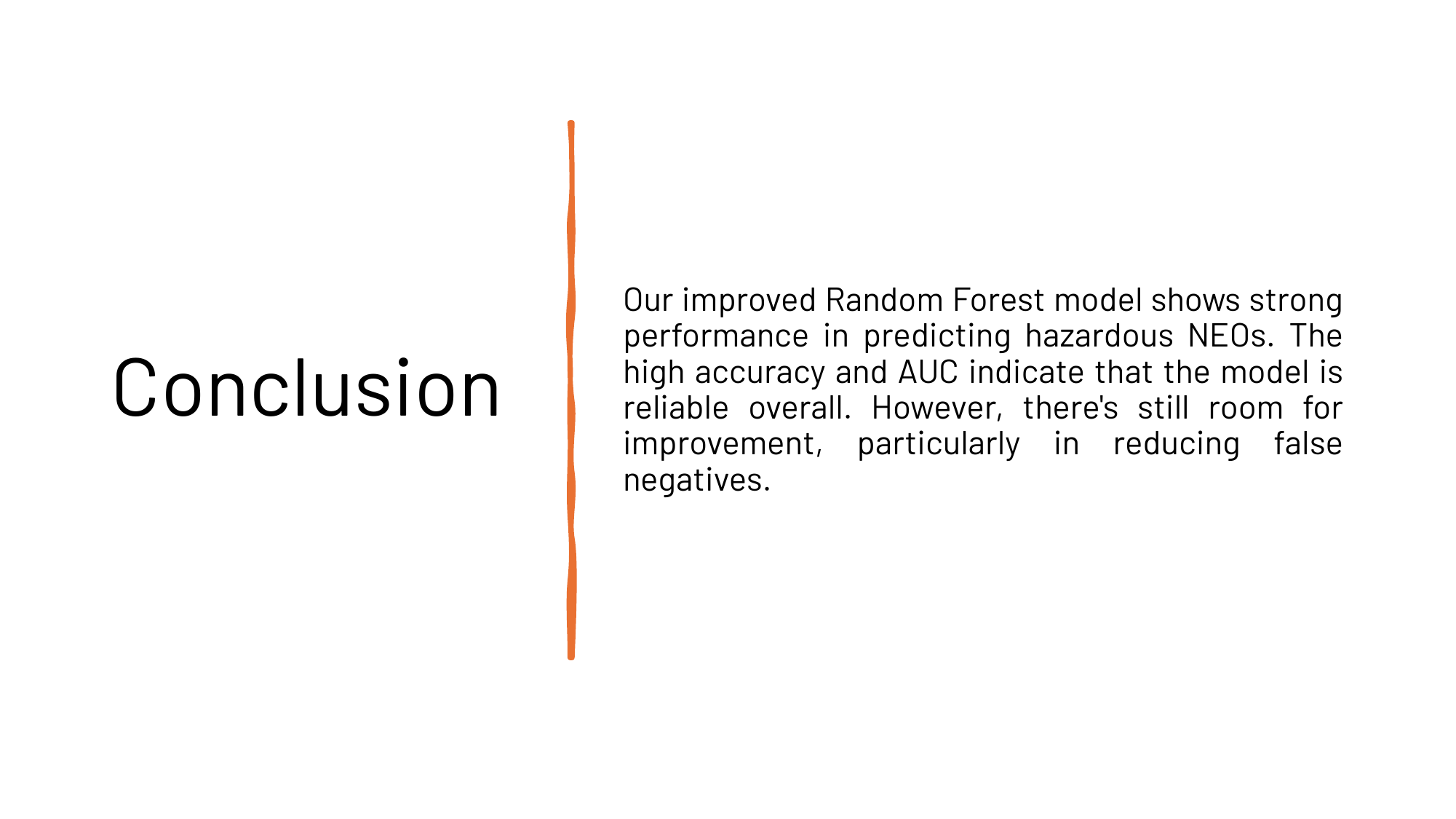

# Conclusion
Our improved Random Forest model shows strong performance in predicting hazardous NEOs. The high accuracy and AUC indicate that the model is reliable overall. However, there's still room for improvement, particularly in reducing false negatives.